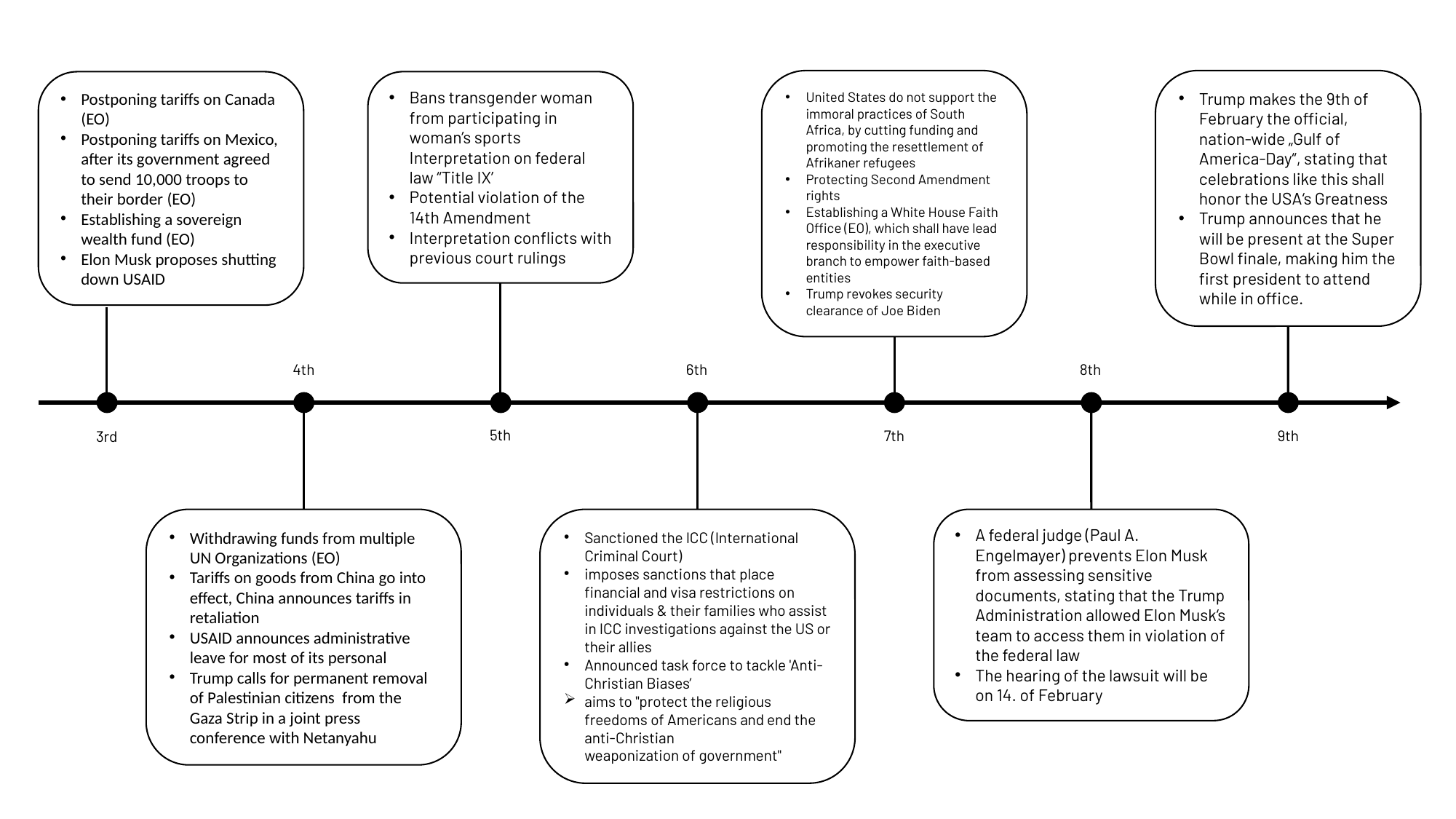

United States do not support the immoral practices of South Africa, by cutting funding and promoting the resettlement of Afrikaner refugees
Protecting Second Amendment rights
Establishing a White House Faith Office (EO), which shall have lead responsibility in the executive branch to empower faith-based entities
Trump revokes security clearance of Joe Biden
Trump makes the 9th of February the official, nation-wide „Gulf of America-Day“, stating that celebrations like this shall honor the USA‘s Greatness
Trump announces that he will be present at the Super Bowl finale, making him the first president to attend while in office.
Postponing tariffs on Canada (EO)
Postponing tariffs on Mexico, after its government agreed to send 10,000 troops to their border (EO)
Establishing a sovereign wealth fund (EO)
Elon Musk proposes shutting down USAID
Bans transgender woman from participating in woman’s sports Interpretation on federal law ‘‘Title IX’
Potential violation of the 14th Amendment
Interpretation conflicts with previous court rulings
4th
6th
8th

5th
7th
9th
3rd
Withdrawing funds from multiple UN Organizations (EO)
Tariffs on goods from China go into effect, China announces tariffs in retaliation
USAID announces administrative leave for most of its personal
Trump calls for permanent removal of Palestinian citizens  from the Gaza Strip in a joint press conference with Netanyahu
Sanctioned the ICC (International Criminal Court)
imposes sanctions that place financial and visa restrictions on individuals & their families who assist in ICC investigations against the US or their allies
Announced task force to tackle 'Anti-Christian Biases’
aims to "protect the religious freedoms of Americans and end the anti-Christian weaponization of government"
A federal judge (Paul A. Engelmayer) prevents Elon Musk from assessing sensitive documents, stating that the Trump Administration allowed Elon Musk‘s team to access them in violation of the federal law
The hearing of the lawsuit will be on 14. of February